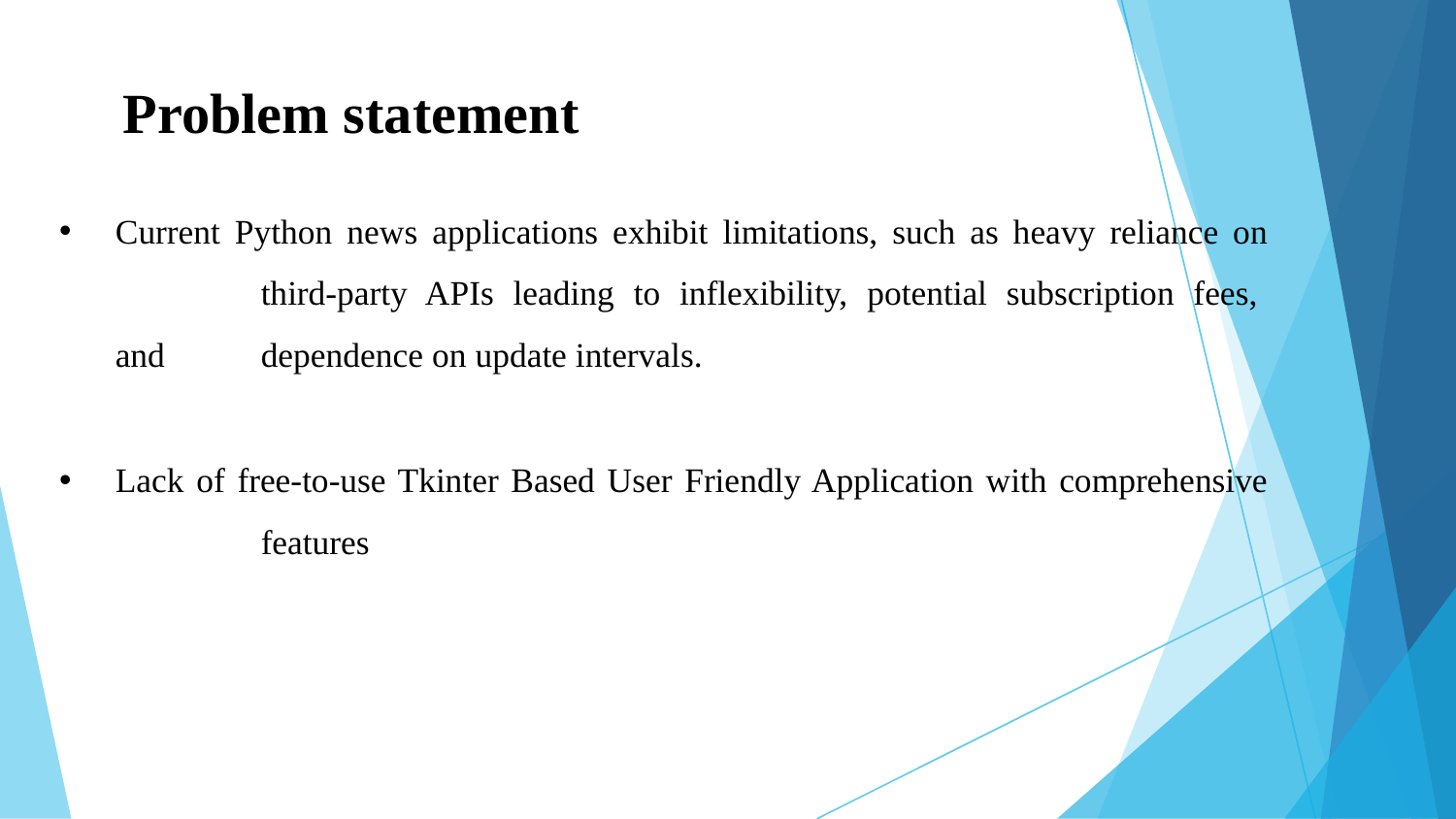

# Problem statement
Current Python news applications exhibit limitations, such as heavy reliance on 	third-party  APIs  leading  to  inflexibility,  potential  subscription  fees,  and 	dependence on update intervals.

Lack of free-to-use Tkinter Based User Friendly Application with comprehensive 	features